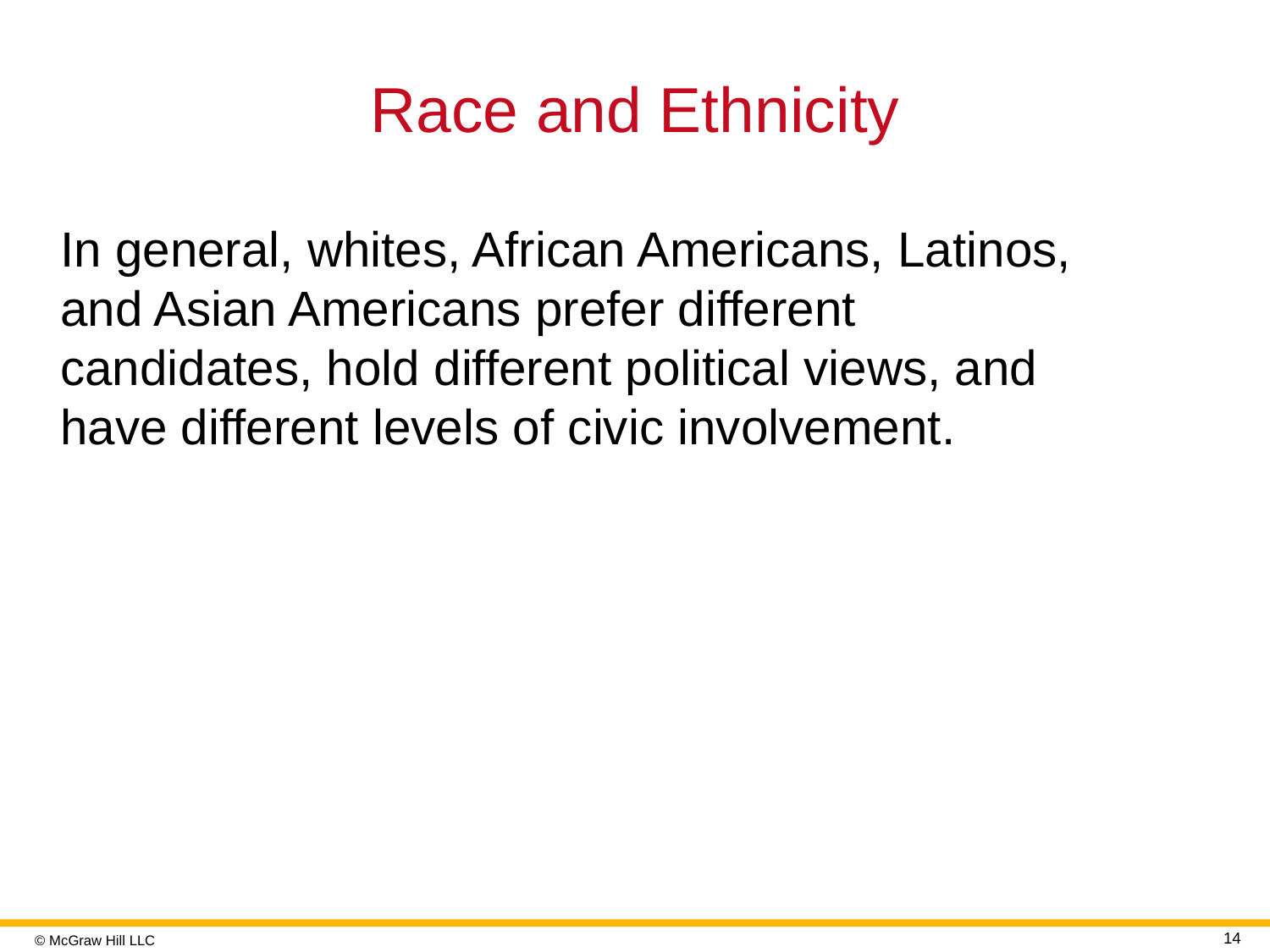

# Race and Ethnicity
In general, whites, African Americans, Latinos, and Asian Americans prefer different candidates, hold different political views, and have different levels of civic involvement.
14